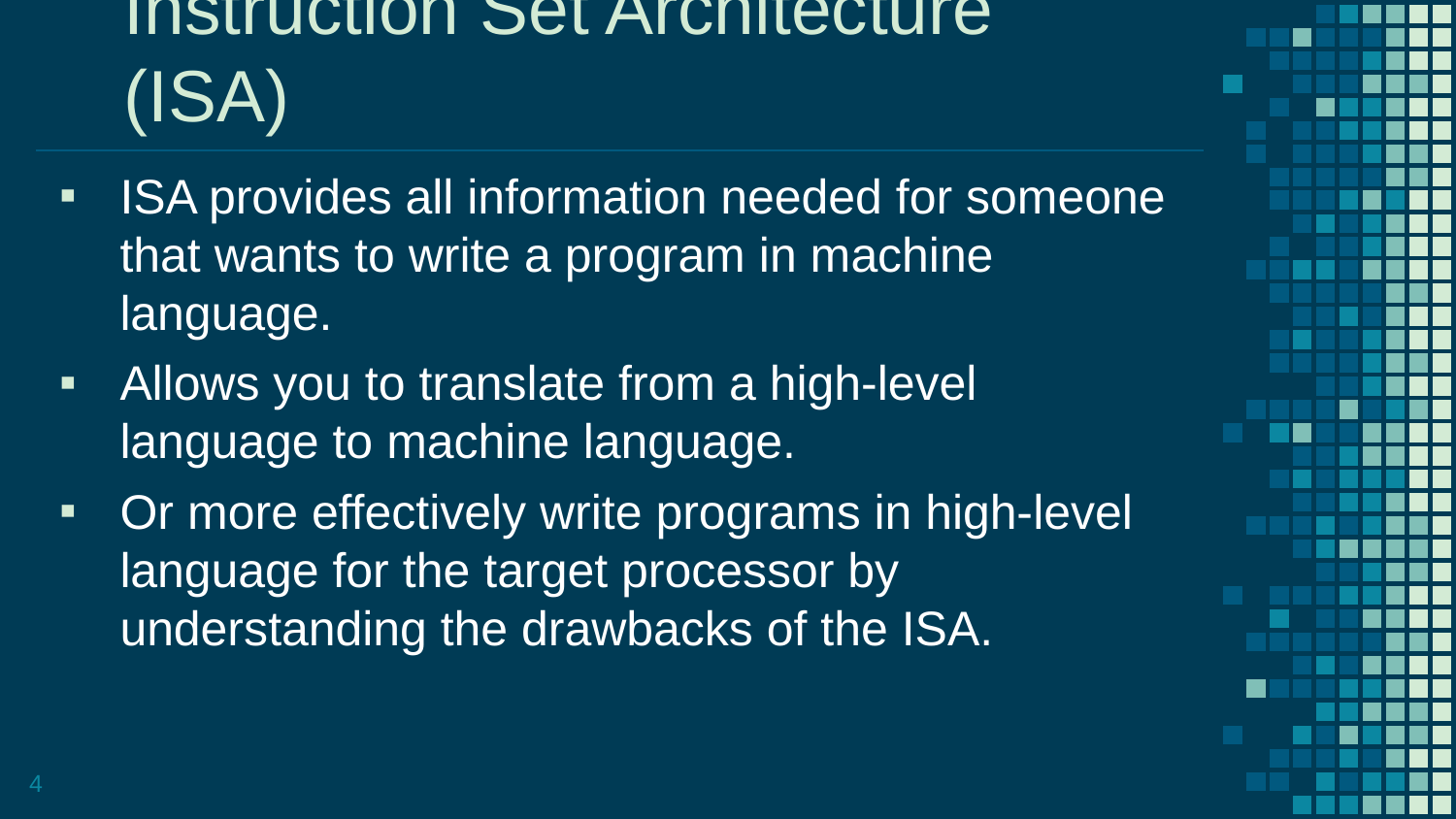

# Instruction Set Architecture (ISA)
ISA provides all information needed for someone that wants to write a program in machine language.
Allows you to translate from a high-level language to machine language.
Or more effectively write programs in high-level language for the target processor by understanding the drawbacks of the ISA.

4